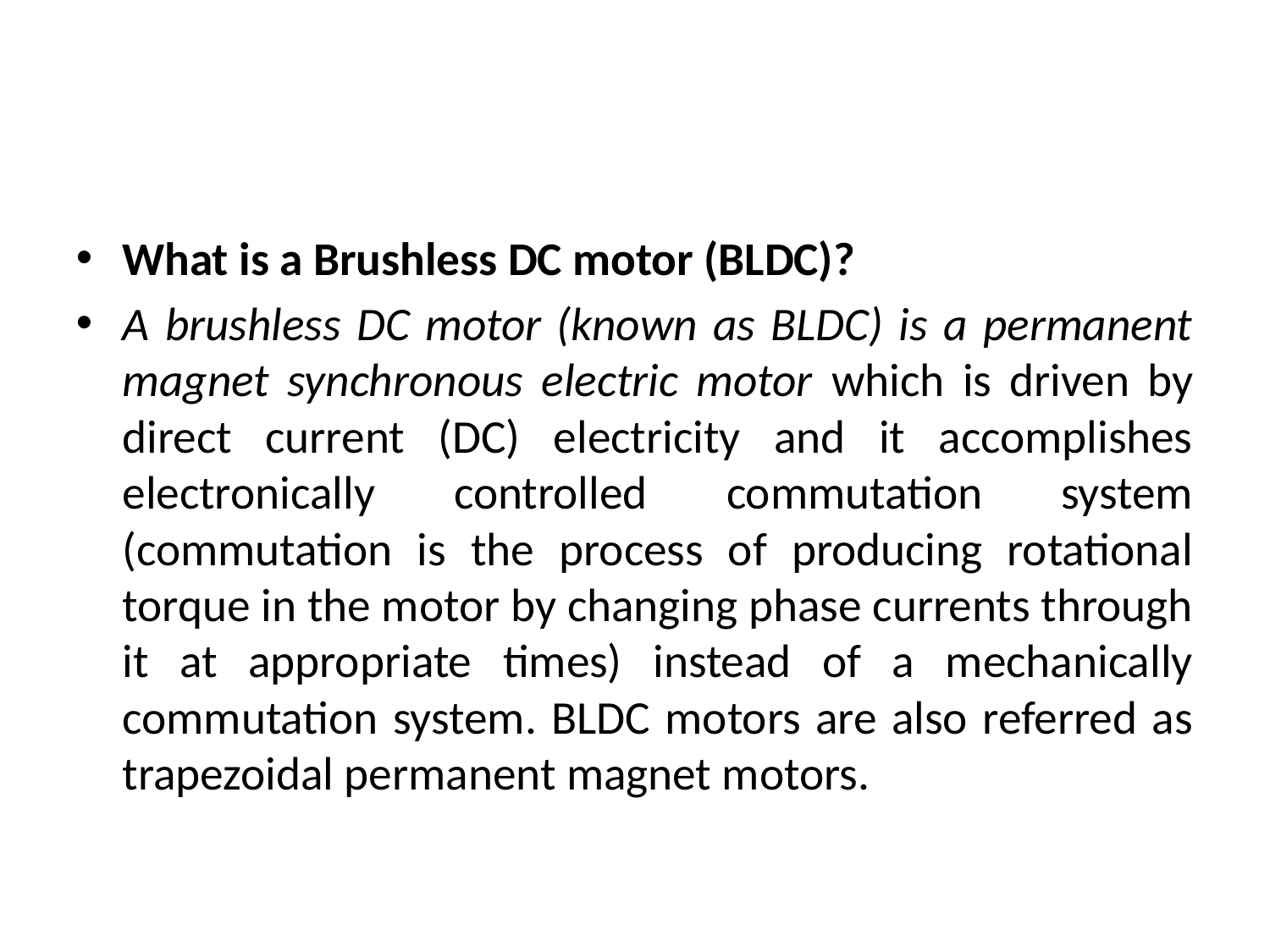

#
What is a Brushless DC motor (BLDC)?
A brushless DC motor (known as BLDC) is a permanent magnet synchronous electric motor which is driven by direct current (DC) electricity and it accomplishes electronically controlled commutation system (commutation is the process of producing rotational torque in the motor by changing phase currents through it at appropriate times) instead of a mechanically commutation system. BLDC motors are also referred as trapezoidal permanent magnet motors.